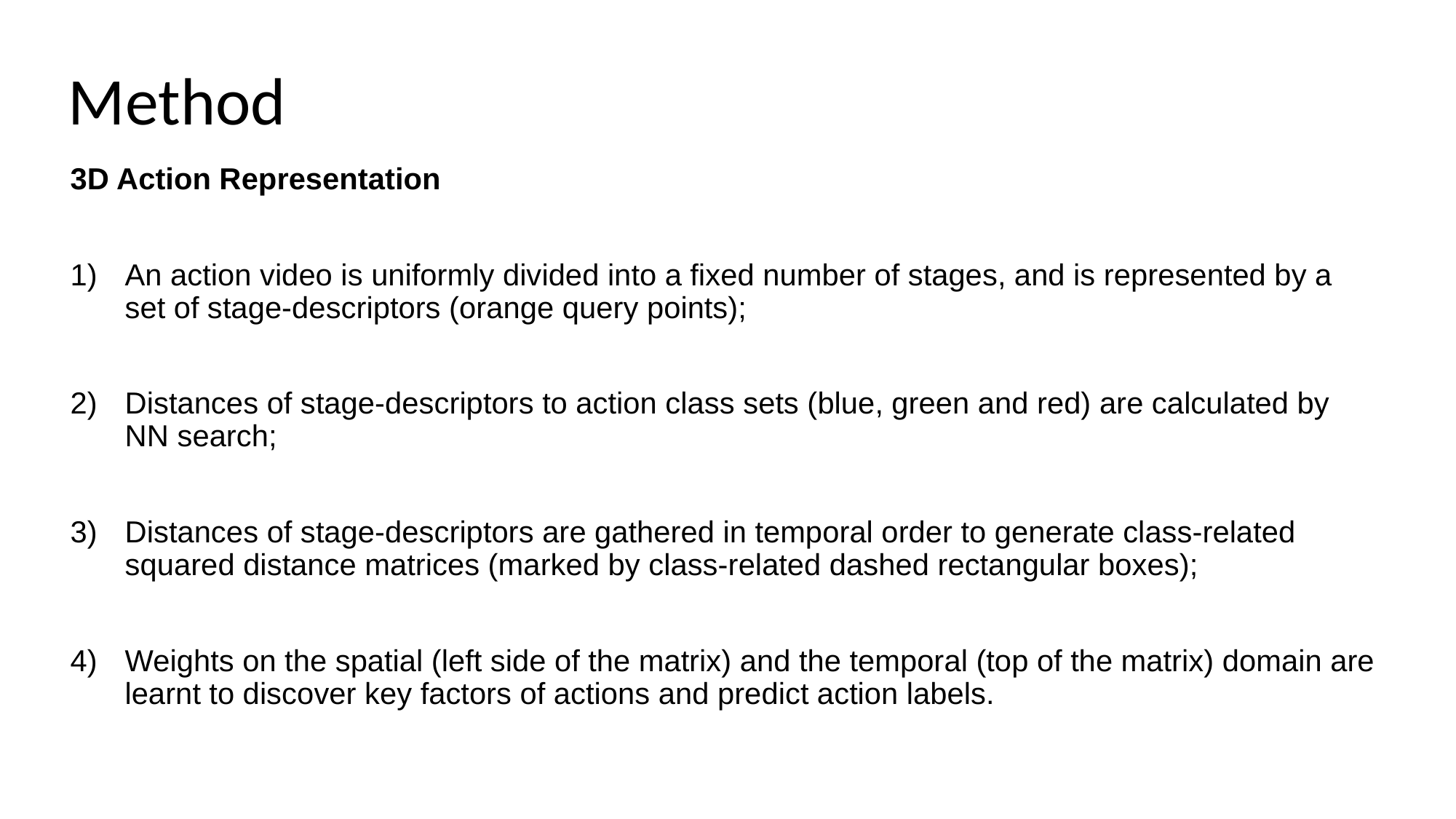

# Method
3D Action Representation

An action video is uniformly divided into a ﬁxed number of stages, and is represented by a set of stage-descriptors (orange query points);

Distances of stage-descriptors to action class sets (blue, green and red) are calculated by NN search;

Distances of stage-descriptors are gathered in temporal order to generate class-related squared distance matrices (marked by class-related dashed rectangular boxes);

Weights on the spatial (left side of the matrix) and the temporal (top of the matrix) domain are learnt to discover key factors of actions and predict action labels.